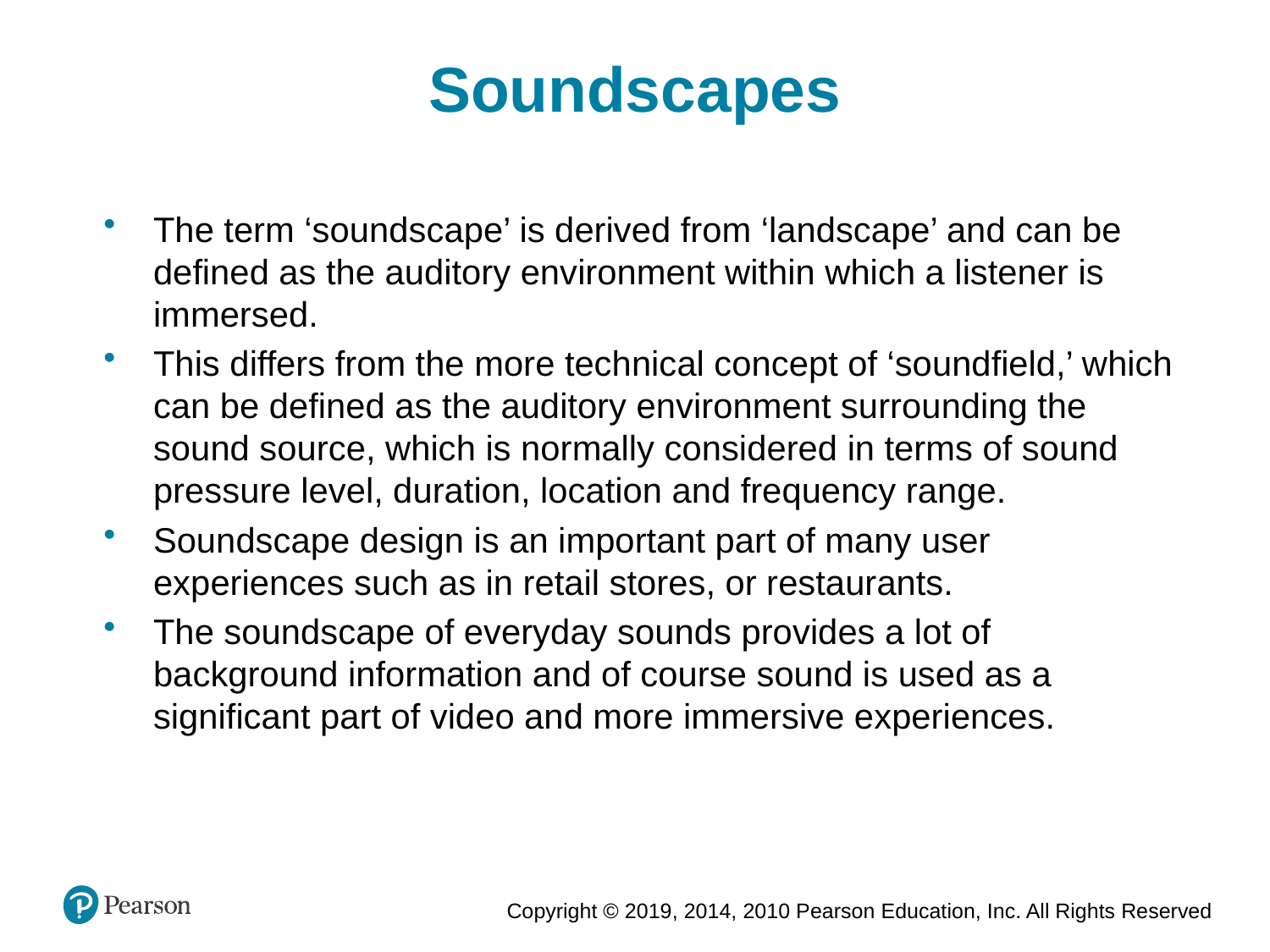

Soundscapes
The term ‘soundscape’ is derived from ‘landscape’ and can be defined as the auditory environment within which a listener is immersed.
This differs from the more technical concept of ‘soundfield,’ which can be defined as the auditory environment surrounding the sound source, which is normally considered in terms of sound pressure level, duration, location and frequency range.
Soundscape design is an important part of many user experiences such as in retail stores, or restaurants.
The soundscape of everyday sounds provides a lot of background information and of course sound is used as a significant part of video and more immersive experiences.